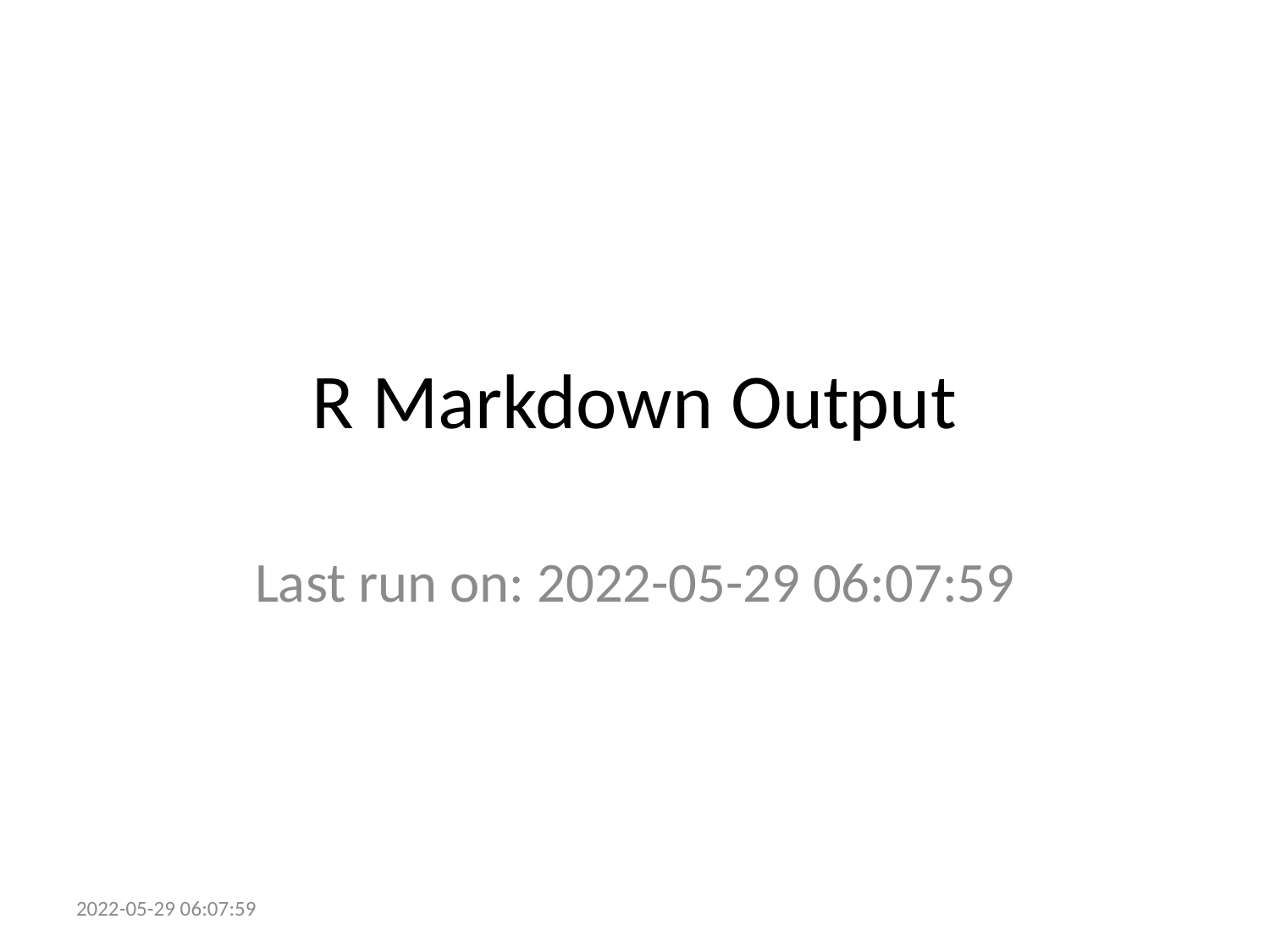

# R Markdown Output
Last run on: 2022-05-29 06:07:59
2022-05-29 06:07:59